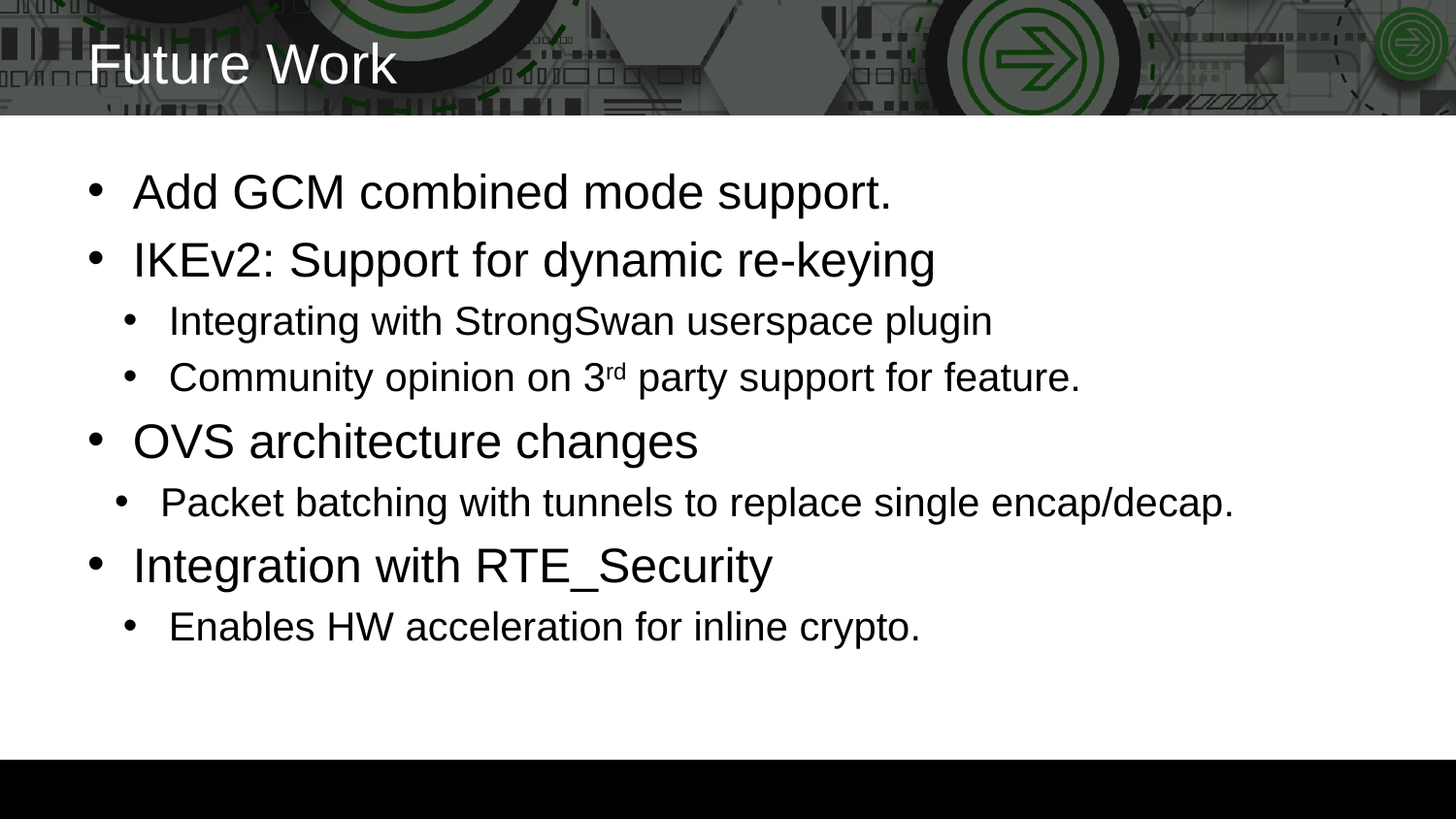

# Future Work
Add GCM combined mode support.
IKEv2: Support for dynamic re-keying
Integrating with StrongSwan userspace plugin
Community opinion on 3rd party support for feature.
OVS architecture changes
Packet batching with tunnels to replace single encap/decap.
Integration with RTE_Security
Enables HW acceleration for inline crypto.